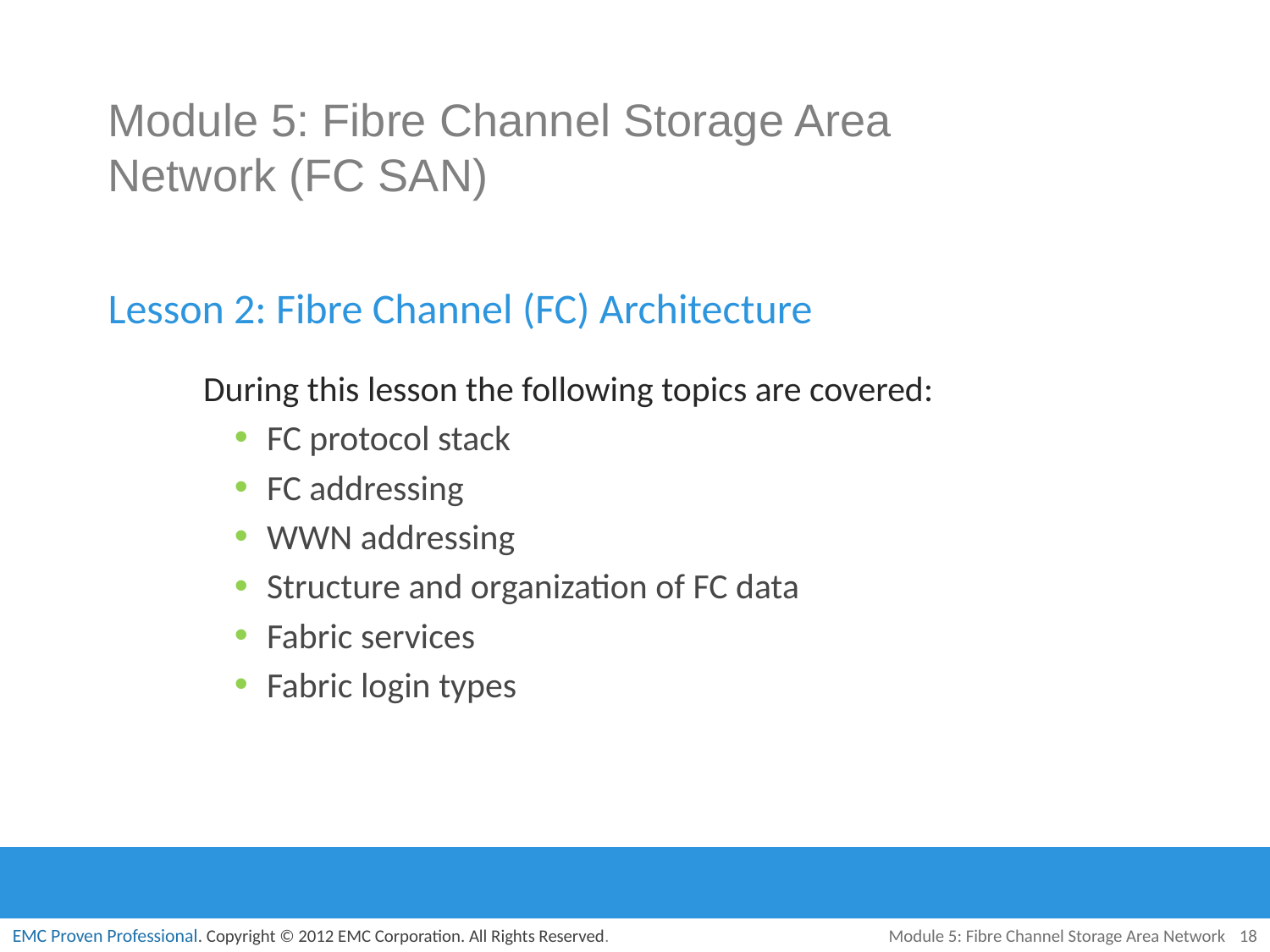

# Module 5: Fibre Channel Storage Area Network (FC SAN)
Lesson 2: Fibre Channel (FC) Architecture
During this lesson the following topics are covered:
FC protocol stack
FC addressing
WWN addressing
Structure and organization of FC data
Fabric services
Fabric login types
Module 5: Fibre Channel Storage Area Network
18